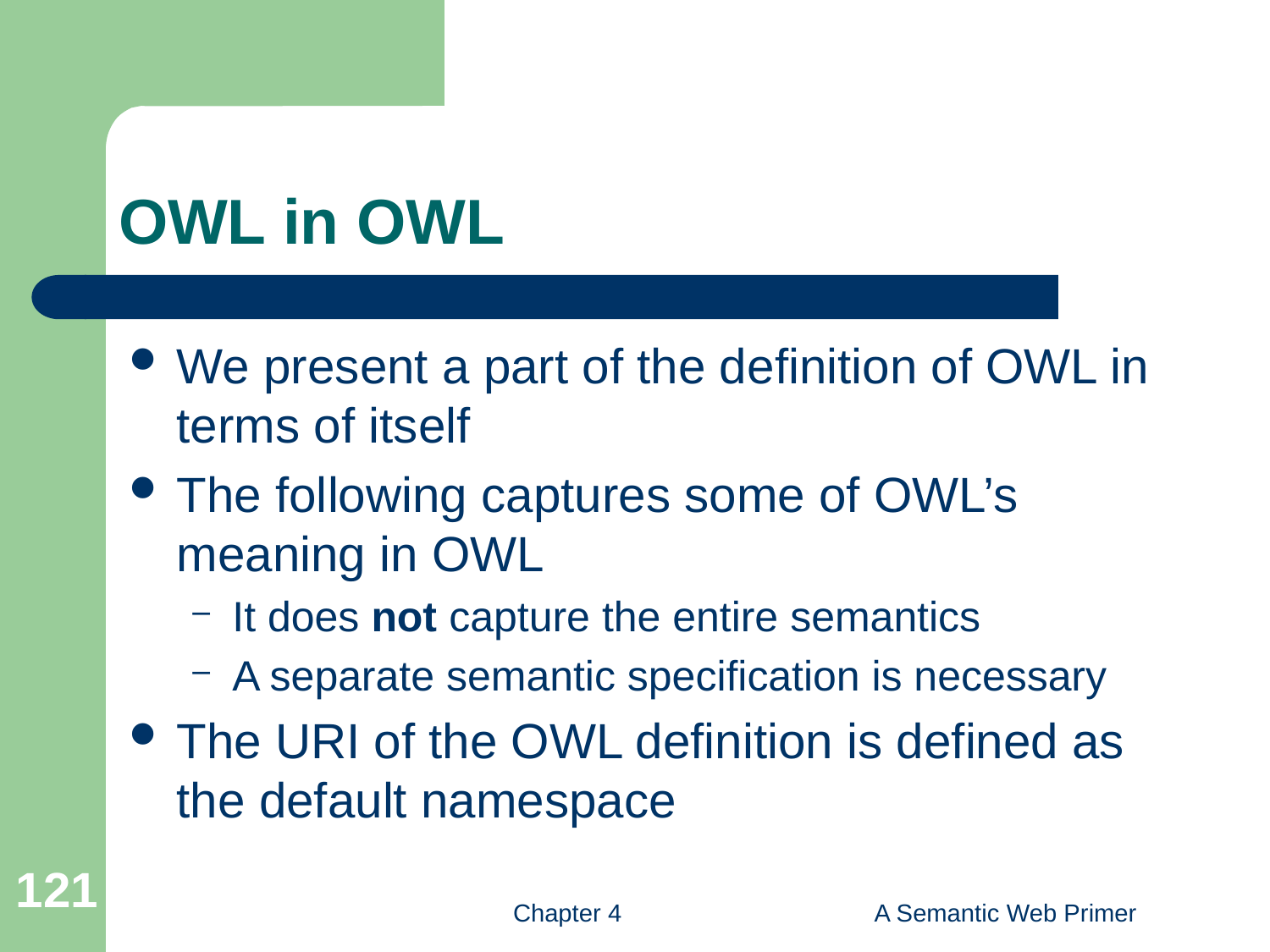

# OWL in OWL
We present a part of the definition of OWL in terms of itself
The following captures some of OWL’s meaning in OWL
It does not capture the entire semantics
A separate semantic specification is necessary
The URI of the OWL definition is defined as the default namespace
121
Chapter 4
A Semantic Web Primer